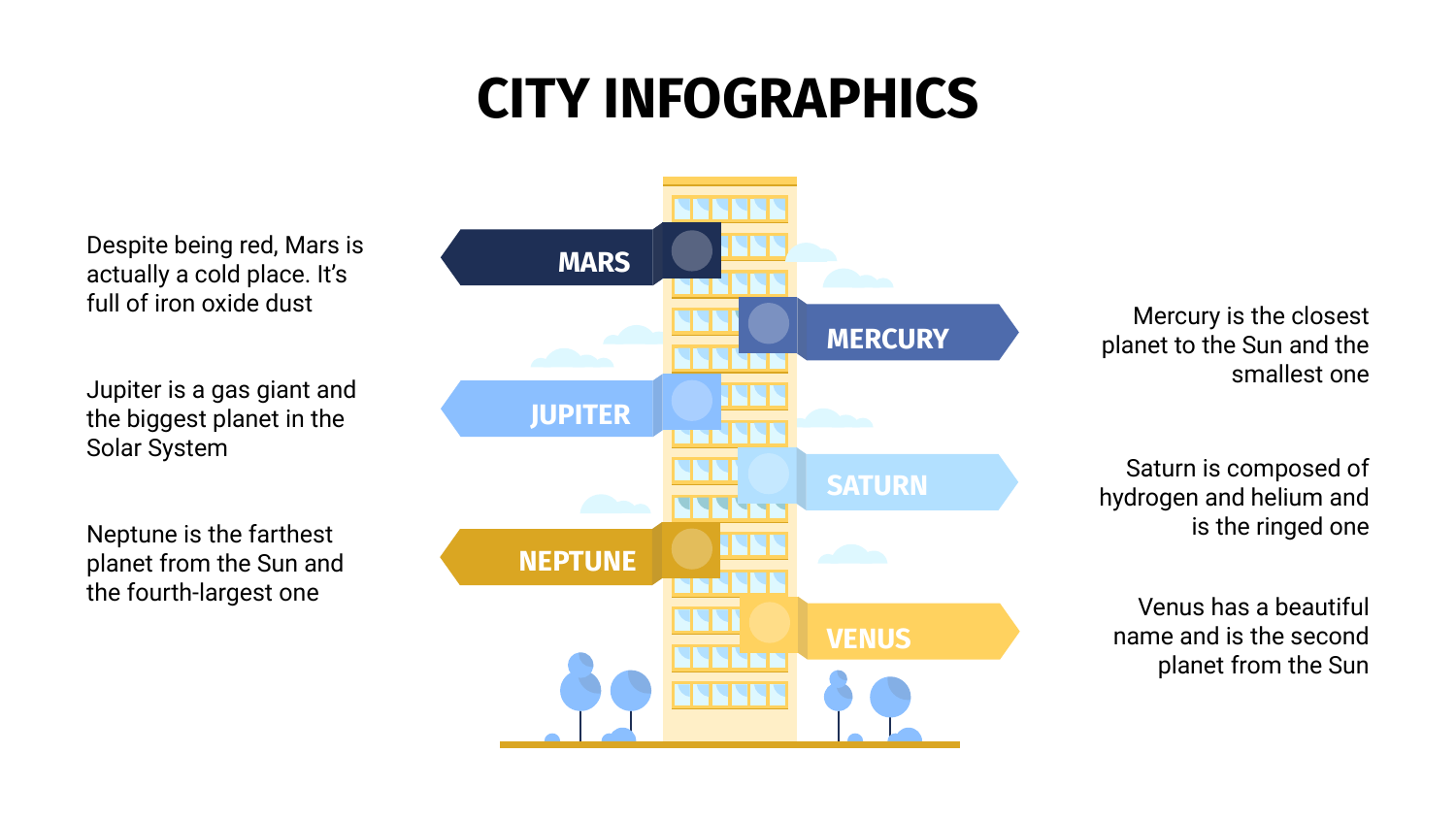

CITY INFOGRAPHICS

Despite being red, Mars is actually a cold place. It’s full of iron oxide dust

MARS

Mercury is the closest planet to the Sun and the smallest one

MERCURY

Jupiter is a gas giant and the biggest planet in the Solar System

JUPITER

Saturn is composed of hydrogen and helium and is the ringed one

SATURN

Neptune is the farthest planet from the Sun and the fourth-largest one

NEPTUNE

Venus has a beautiful name and is the second planet from the Sun

VENUS